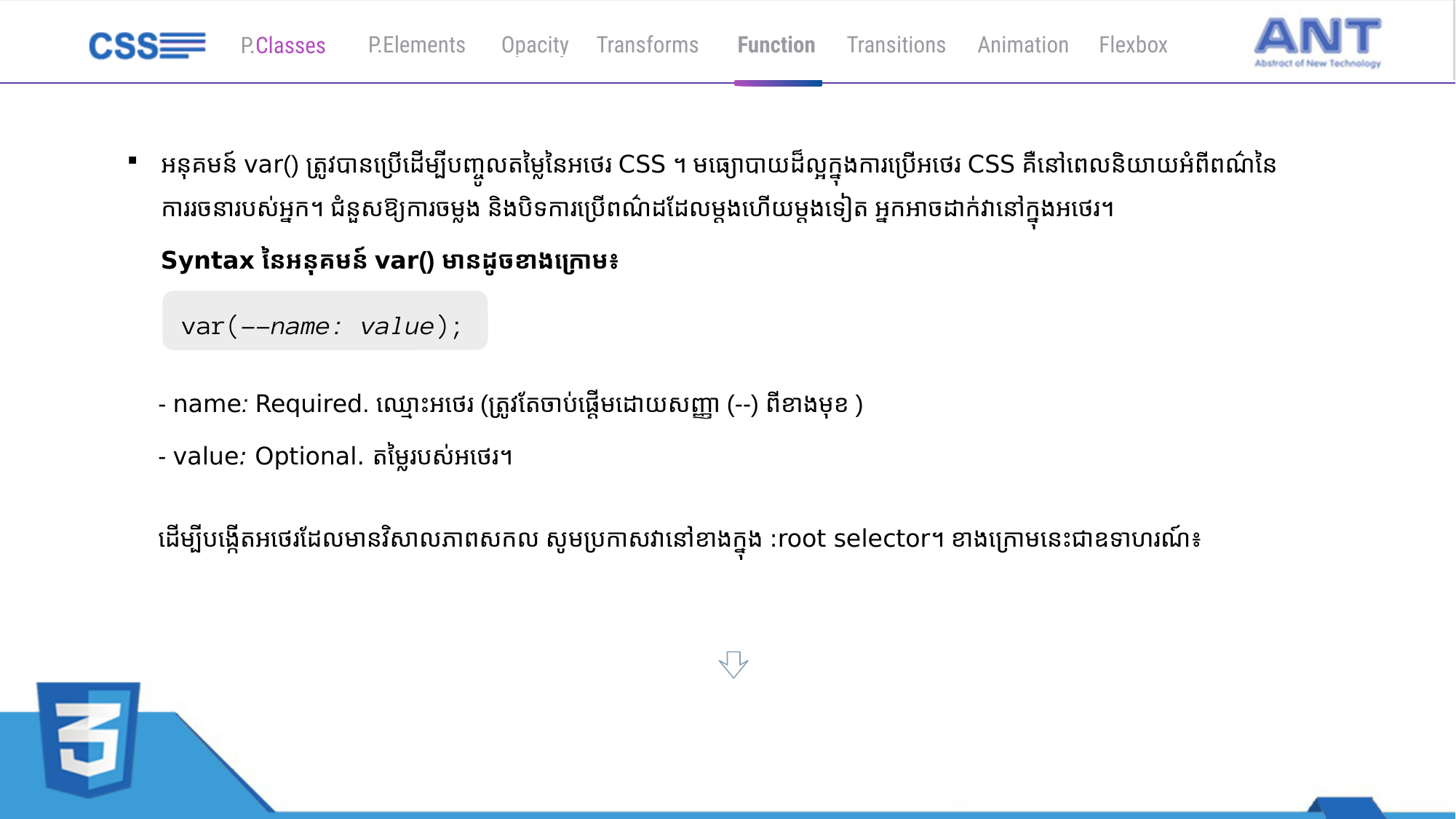

P.Elements
Opacity
Transforms
Function
Transitions
Animation
Flexbox
P.Classes

អនុគមន៍ var() ត្រូវបានប្រើដើម្បីបញ្ចូលតម្លៃនៃអថេរ CSS ។ មធ្យោបាយដ៏ល្អក្នុងការប្រើអថេរ CSS គឺនៅពេលនិយាយអំពីពណ៌នៃការរចនារបស់អ្នក។ ជំនួសឱ្យការចម្លង និងបិទការប្រើពណ៌ដដែលម្តងហើយម្តងទៀត អ្នកអាចដាក់វានៅក្នុងអថេរ។
     Syntax នៃអនុគមន៍ var() មានដូចខាងក្រោម៖

var(--name: value);

- name: Required. ឈ្មោះអថេរ (ត្រូវតែចាប់ផ្តើមដោយសញ្ញា (--) ពីខាងមុខ )
- value: Optional. តម្លៃរបស់អថេរ។
ដើម្បីបង្កើតអថេរដែលមានវិសាលភាពសកល សូមប្រកាសវានៅខាងក្នុង :root selector។ ខាងក្រោមនេះជាឧទាហរណ៍៖